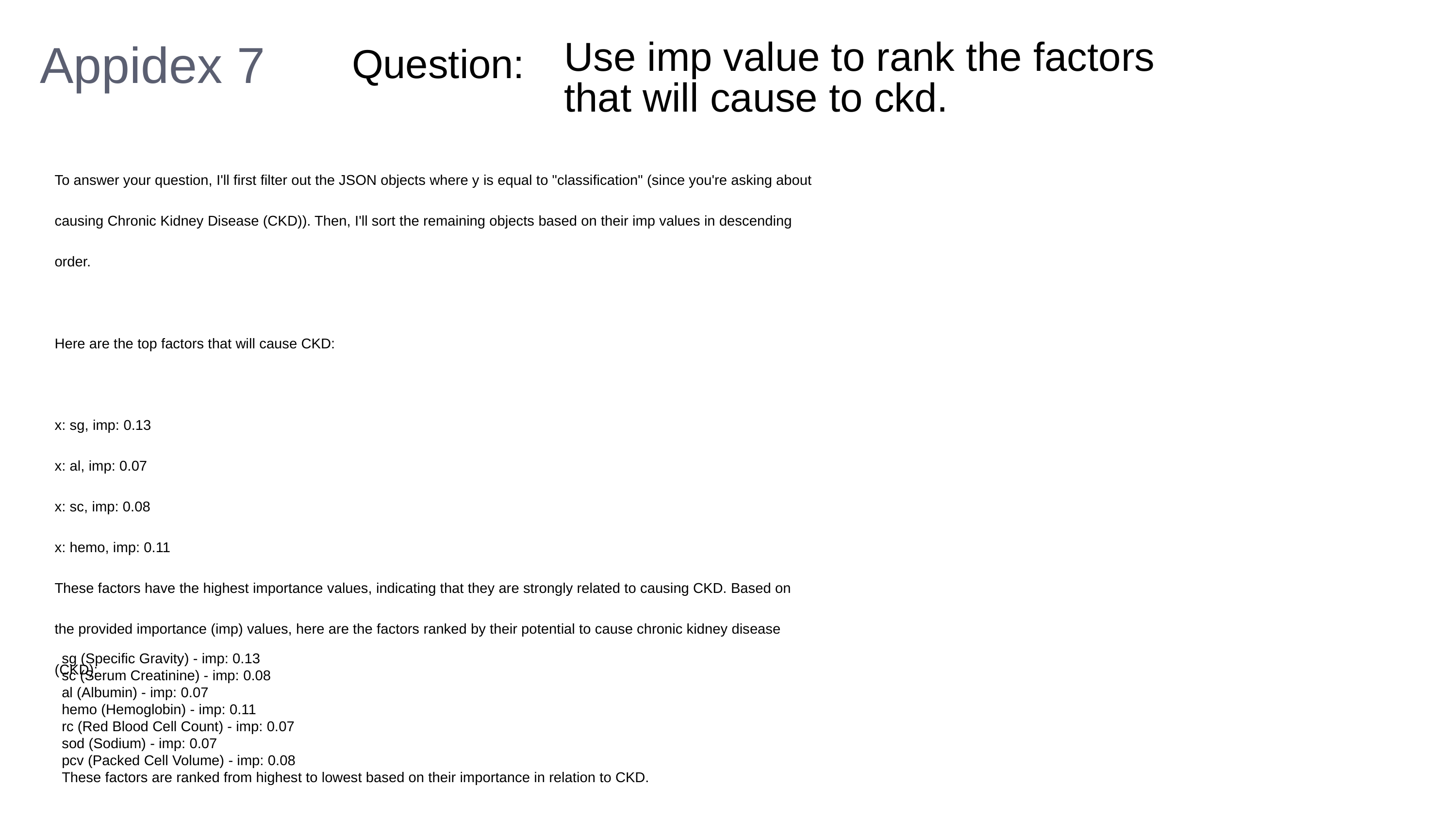

Use imp value to rank the factors that will cause to ckd.
Appidex 7
Question:

To answer your question, I'll first filter out the JSON objects where y is equal to "classification" (since you're asking about causing Chronic Kidney Disease (CKD)). Then, I'll sort the remaining objects based on their imp values in descending order.

Here are the top factors that will cause CKD:

x: sg, imp: 0.13
x: al, imp: 0.07
x: sc, imp: 0.08
x: hemo, imp: 0.11
These factors have the highest importance values, indicating that they are strongly related to causing CKD. Based on the provided importance (imp) values, here are the factors ranked by their potential to cause chronic kidney disease (CKD):
sg (Specific Gravity) - imp: 0.13
sc (Serum Creatinine) - imp: 0.08
al (Albumin) - imp: 0.07
hemo (Hemoglobin) - imp: 0.11
rc (Red Blood Cell Count) - imp: 0.07
sod (Sodium) - imp: 0.07
pcv (Packed Cell Volume) - imp: 0.08
These factors are ranked from highest to lowest based on their importance in relation to CKD.